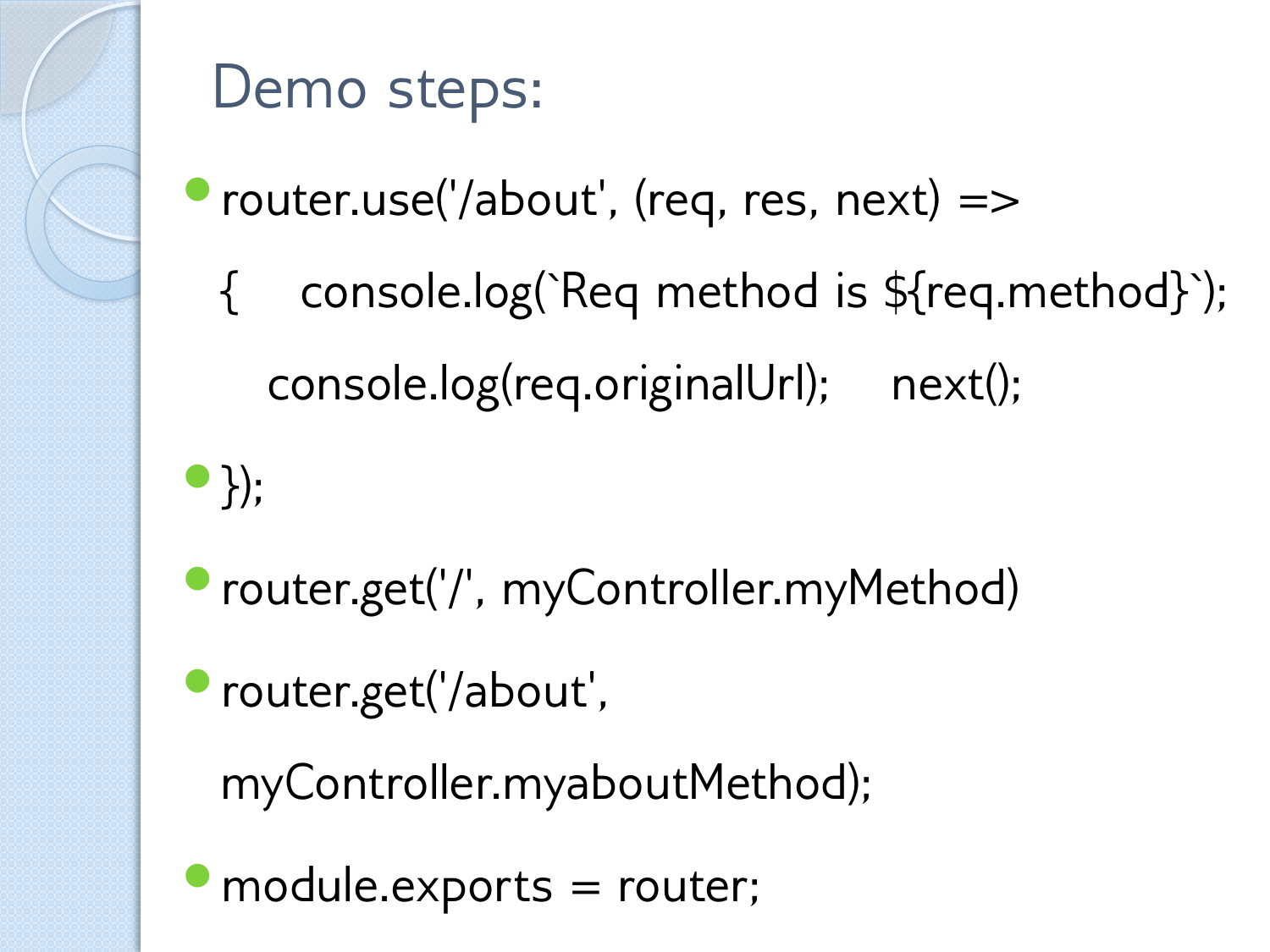

# Demo steps:
router.use('/about', (req, res, next) => {    console.log(`Req method is ${req.method}`);    console.log(req.originalUrl);    next();
});
router.get('/', myController.myMethod)
router.get('/about', myController.myaboutMethod);
module.exports = router;